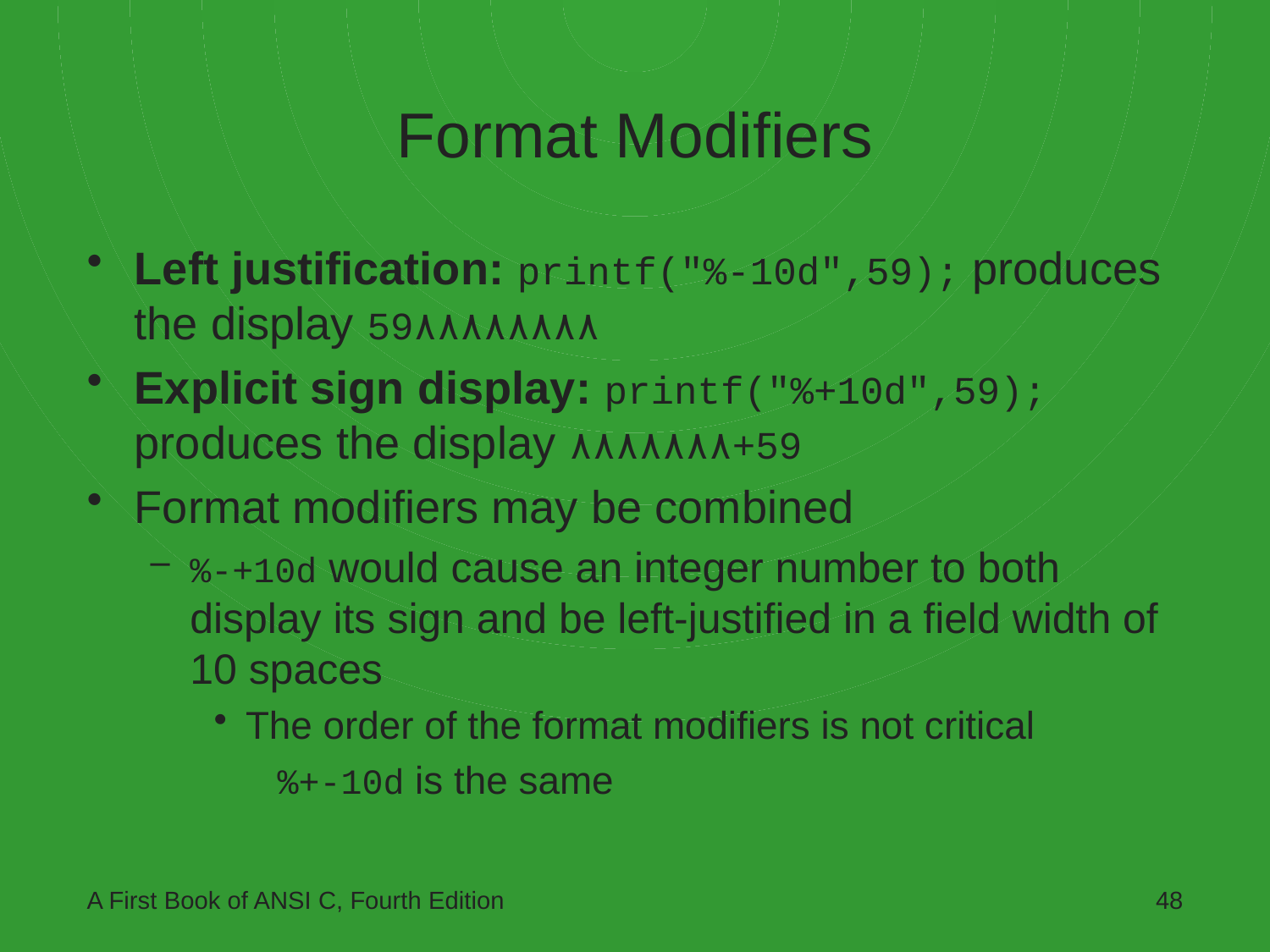

# Format Modifiers
Left justification: printf("%-10d",59); produces the display 59٨٨٨٨٨٨٨٨
Explicit sign display: printf("%+10d",59); produces the display ٨٨٨٨٨٨٨+59
Format modifiers may be combined
%-+10d would cause an integer number to both display its sign and be left-justified in a field width of 10 spaces
The order of the format modifiers is not critical
%+-10d is the same
A First Book of ANSI C, Fourth Edition
48